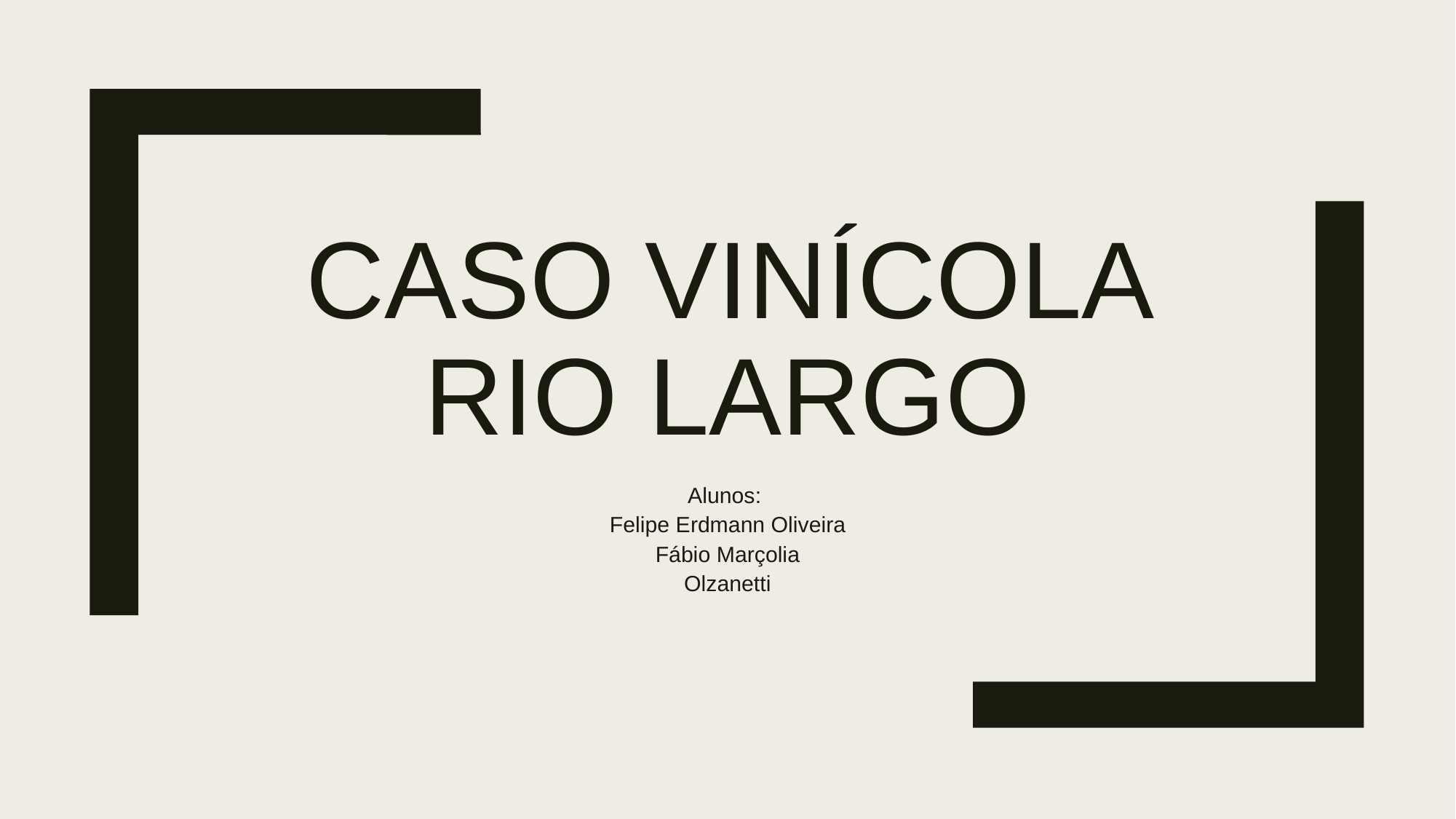

# Caso VINÍCOLA RIO LARGO
Alunos:
Felipe Erdmann Oliveira
Fábio Marçolia
Olzanetti